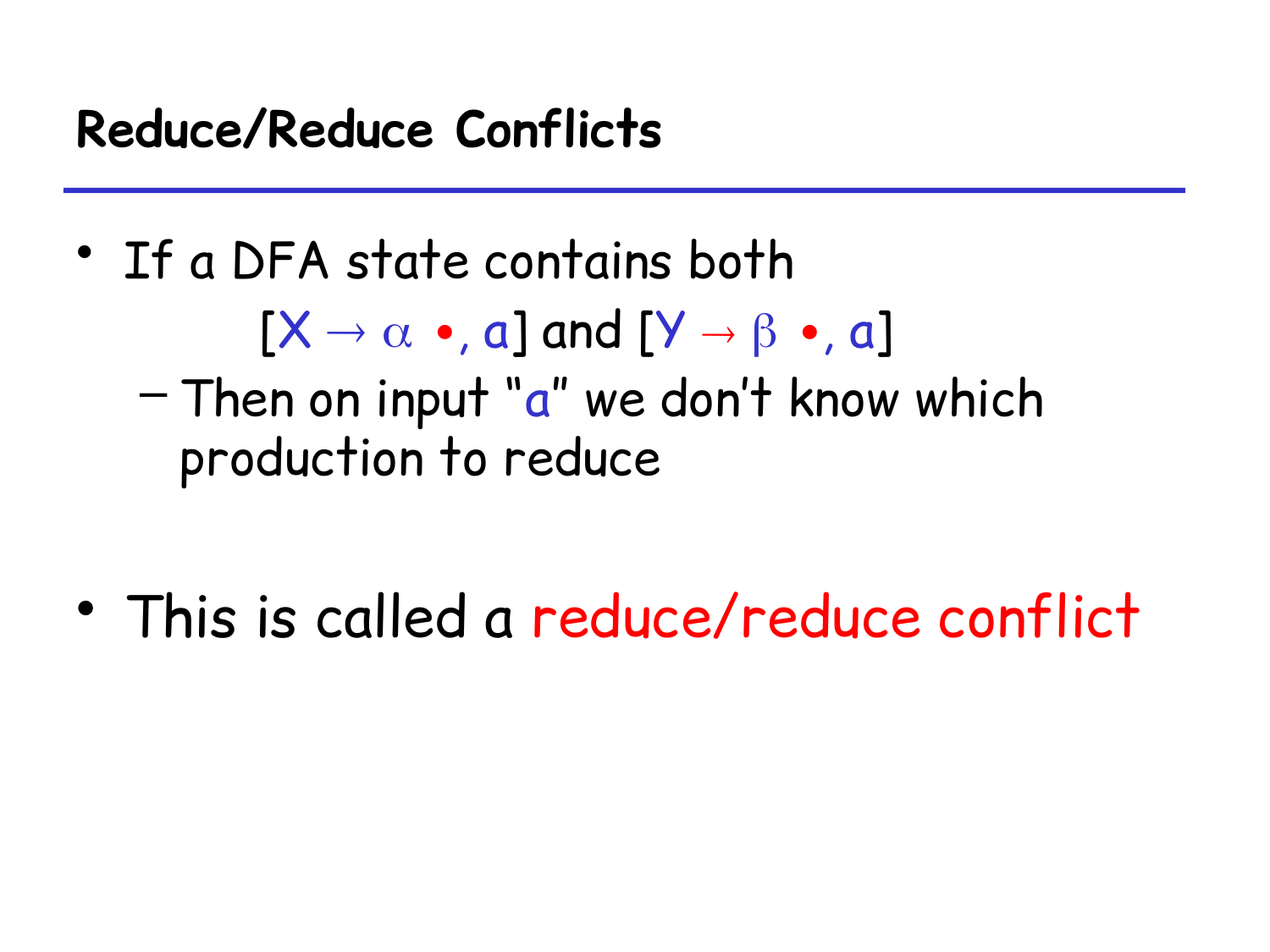

# Reduce/Reduce Conflicts
If a DFA state contains both
        [X → α •, a] and [Y → β •, a]
Then on input “a” we don’t know which production to reduce

This is called a reduce/reduce conflict
71